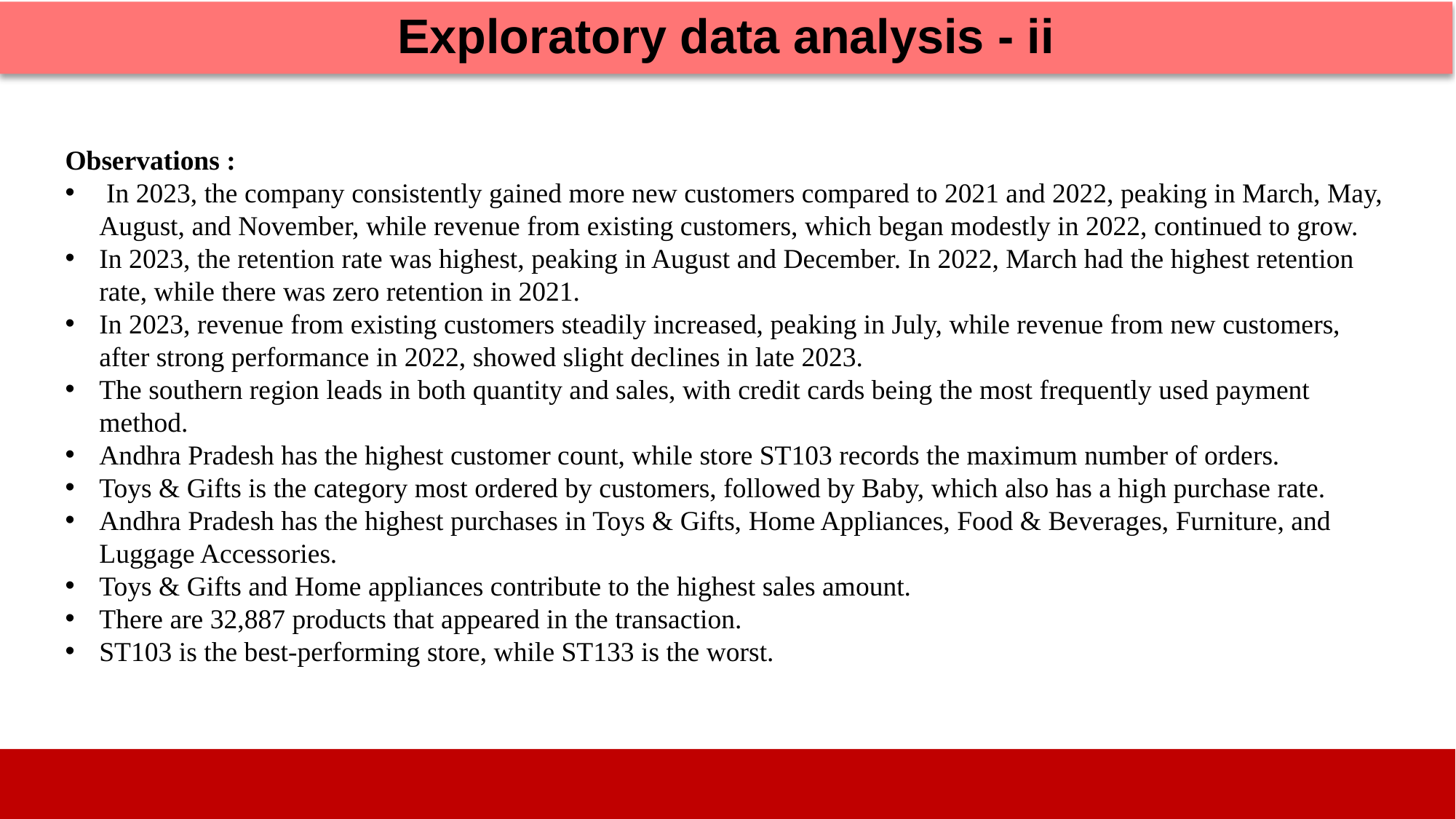

Exploratory data analysis - ii
Observations :
 In 2023, the company consistently gained more new customers compared to 2021 and 2022, peaking in March, May, August, and November, while revenue from existing customers, which began modestly in 2022, continued to grow.
In 2023, the retention rate was highest, peaking in August and December. In 2022, March had the highest retention rate, while there was zero retention in 2021.
In 2023, revenue from existing customers steadily increased, peaking in July, while revenue from new customers, after strong performance in 2022, showed slight declines in late 2023.
The southern region leads in both quantity and sales, with credit cards being the most frequently used payment method.
Andhra Pradesh has the highest customer count, while store ST103 records the maximum number of orders.
Toys & Gifts is the category most ordered by customers, followed by Baby, which also has a high purchase rate.
Andhra Pradesh has the highest purchases in Toys & Gifts, Home Appliances, Food & Beverages, Furniture, and Luggage Accessories.
Toys & Gifts and Home appliances contribute to the highest sales amount.
There are 32,887 products that appeared in the transaction.
ST103 is the best-performing store, while ST133 is the worst.

Image source: icons8`